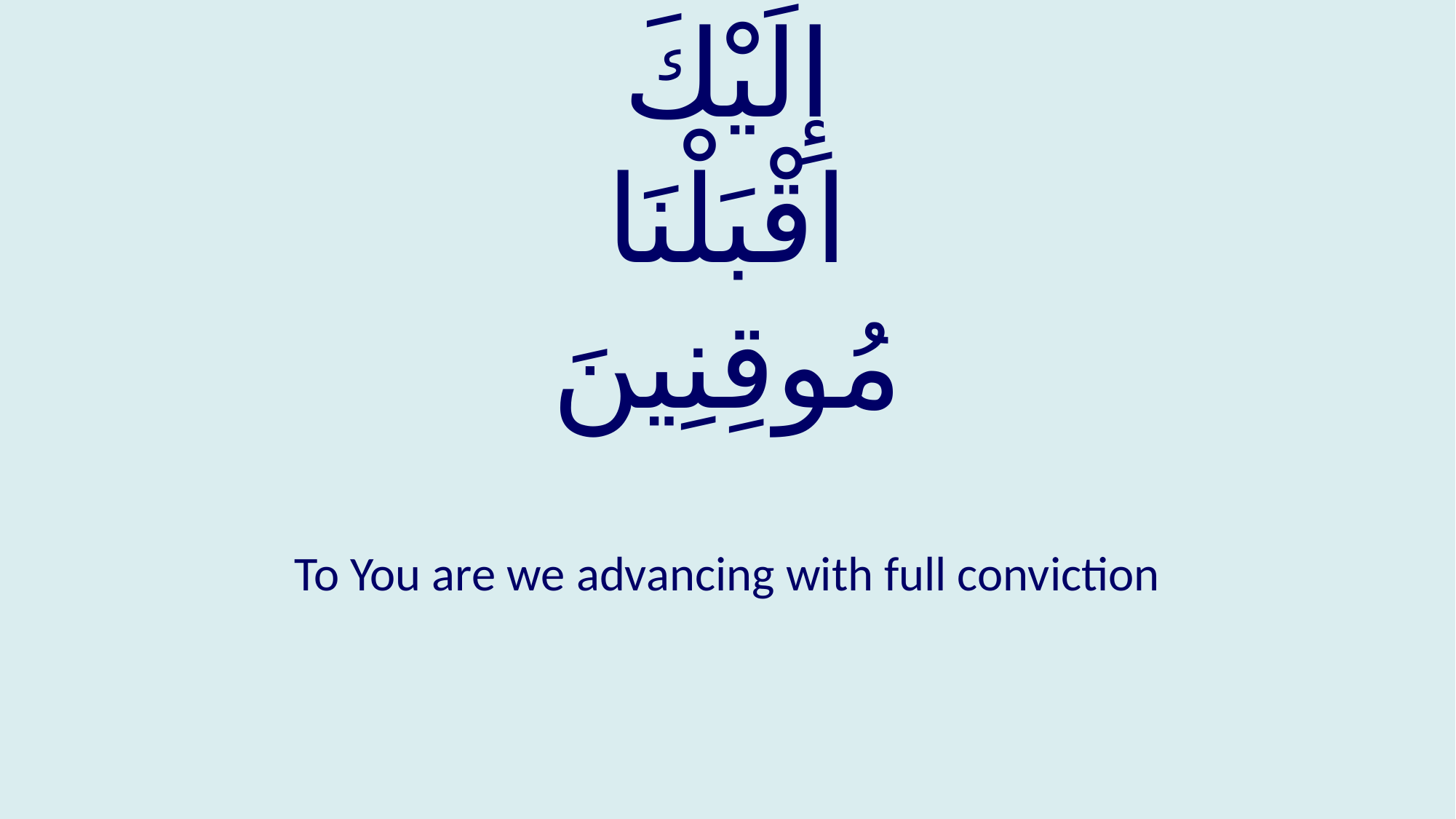

# إِلَيْكَ اقْبَلْنَا مُوقِنِينَ
To You are we advancing with full conviction